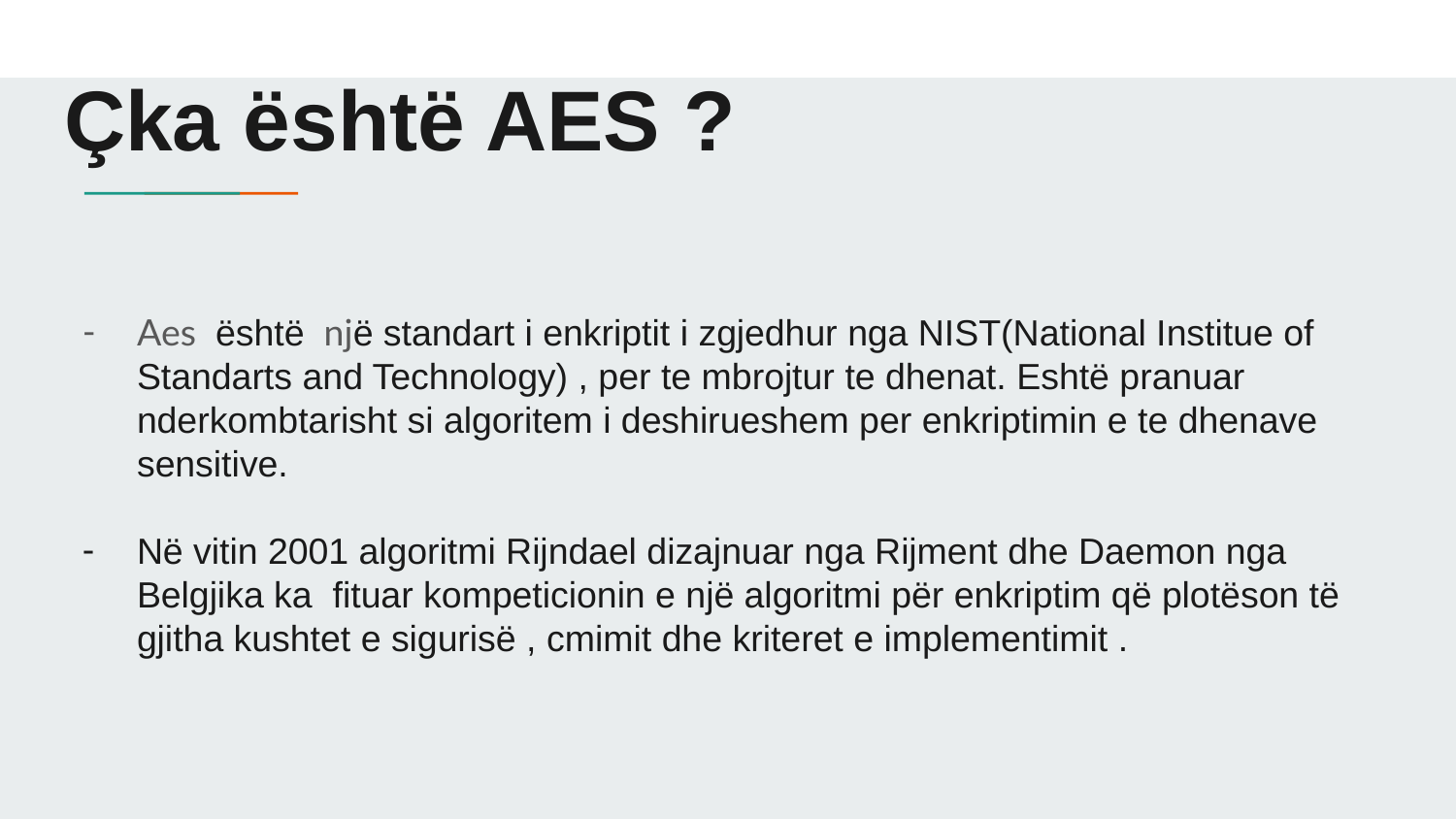

# Çka është AES ?
Aes  është  një standart i enkriptit i zgjedhur nga NIST(National Institue of Standarts and Technology) , per te mbrojtur te dhenat. Eshtë pranuar nderkombtarisht si algoritem i deshirueshem per enkriptimin e te dhenave sensitive.

Në vitin 2001 algoritmi Rijndael dizajnuar nga Rijment dhe Daemon nga Belgjika ka  fituar kompeticionin e një algoritmi për enkriptim që plotëson të gjitha kushtet e sigurisë , cmimit dhe kriteret e implementimit .